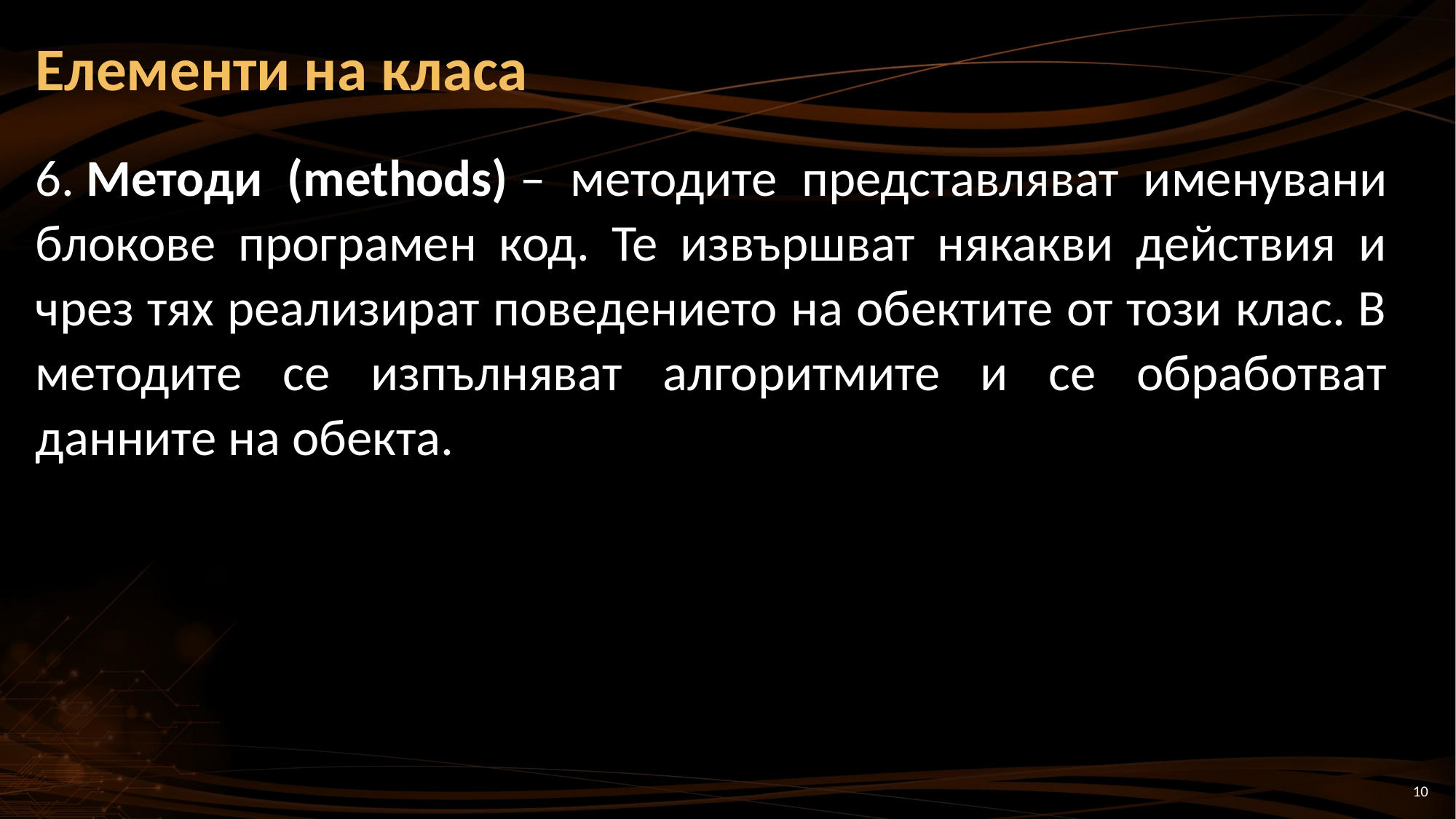

# Елементи на класа
6. Методи (methods) – методите представляват именувани блокове програмен код. Те извършват някакви действия и чрез тях реализират поведението на обектите от този клас. В методите се изпълняват алгоритмите и се обработват данните на обекта.
10